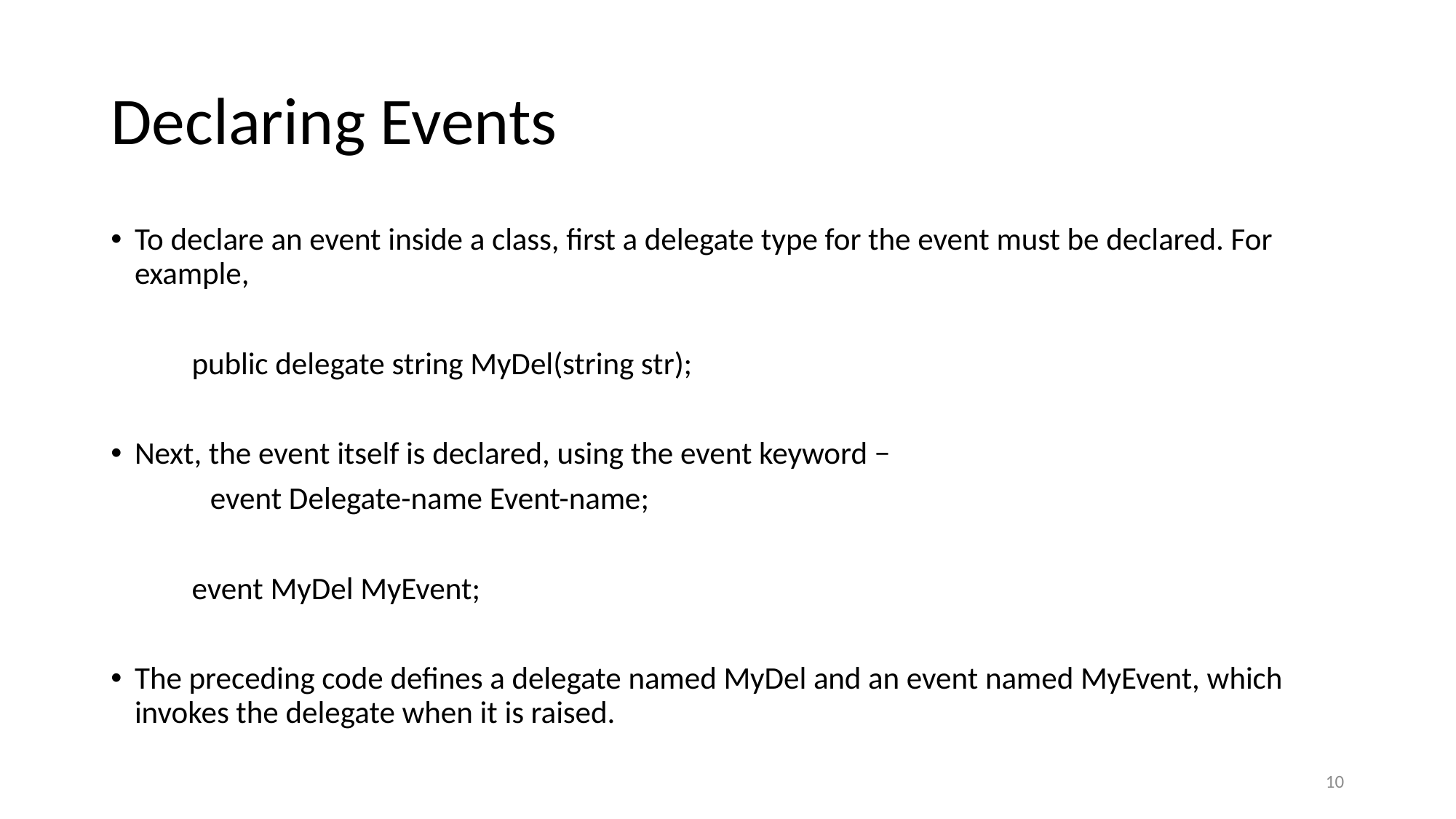

# Declaring Events
To declare an event inside a class, first a delegate type for the event must be declared. For example,

	public delegate string MyDel(string str);

Next, the event itself is declared, using the event keyword −
              event Delegate-name Event-name;

	event MyDel MyEvent;

The preceding code defines a delegate named MyDel and an event named MyEvent, which invokes the delegate when it is raised.
10